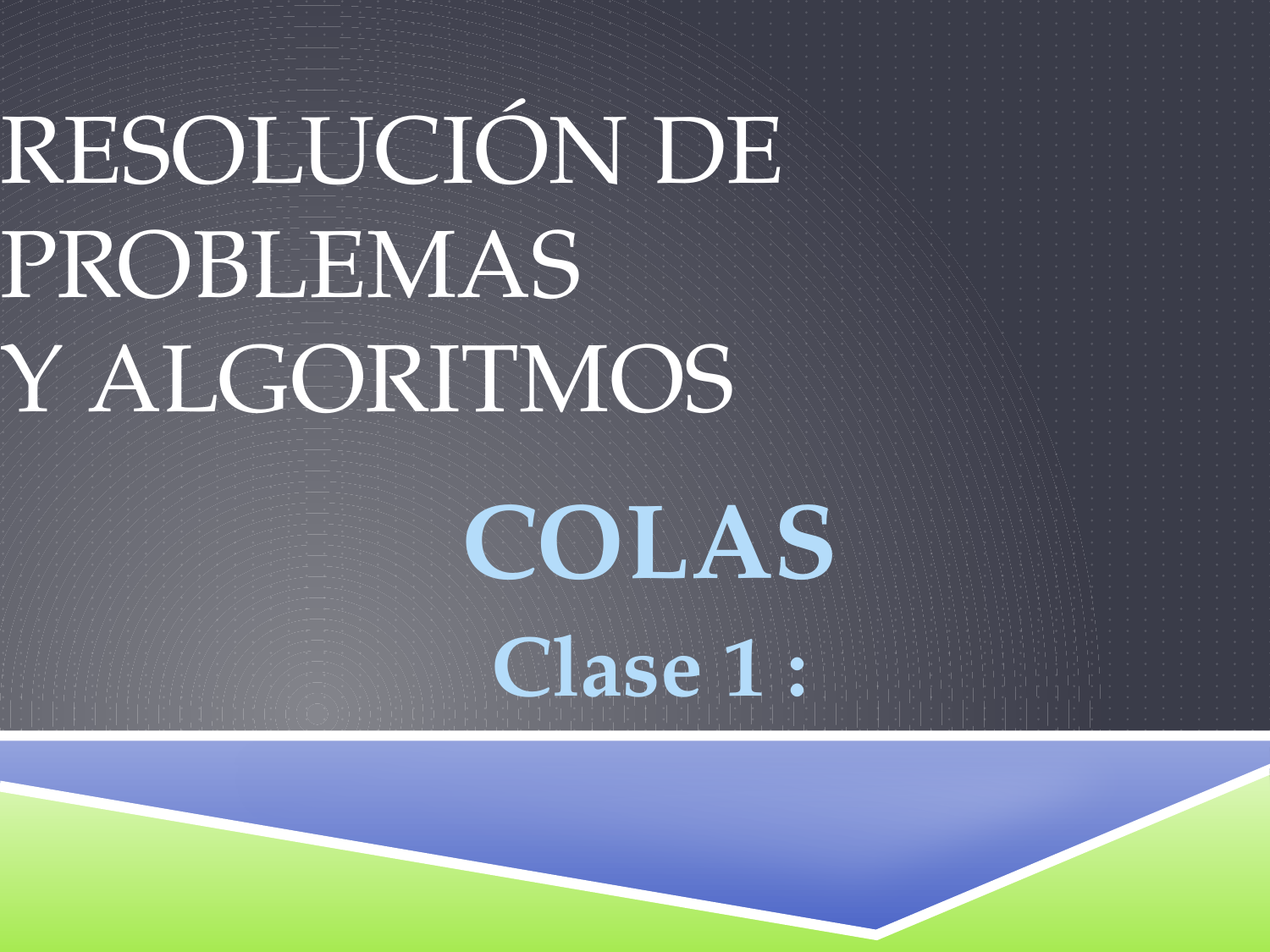

# Resolución de Problemas y Algoritmos
COLAS
Clase 1 :